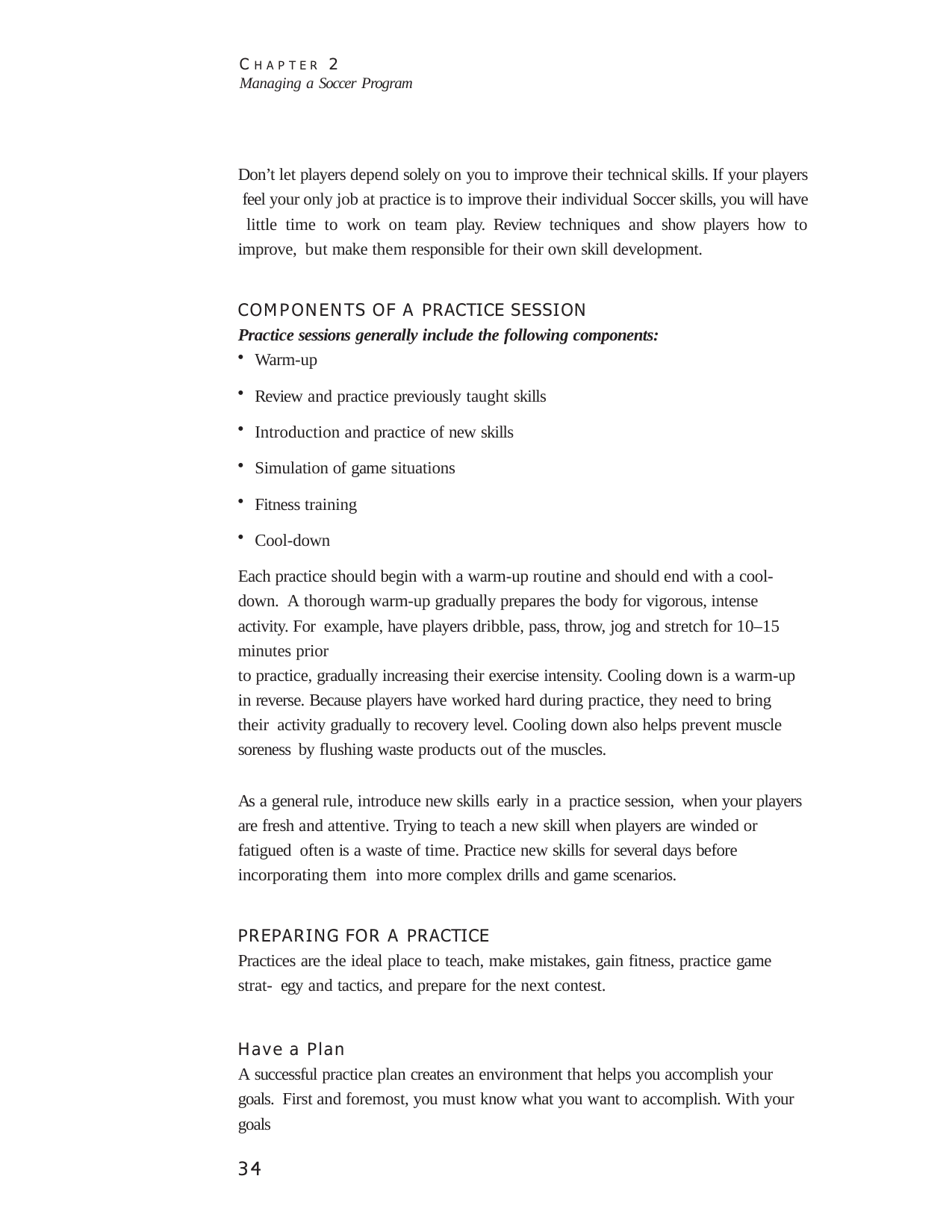

C H A P T E R   2
Managing a Soccer Program
Don’t let players depend solely on you to improve their technical skills. If your players  feel your only job at practice is to improve their individual Soccer skills, you will have  little time to work on team play. Review techniques and show players how to improve,  but make them responsible for their own skill development.

COMPONENTS OF A PRACTICE SESSION
Practice sessions generally include the following components:
Warm-up
Review and practice previously taught skills
Introduction and practice of new skills
Simulation of game situations
Fitness training
Cool-down
Each practice should begin with a warm-up routine and should end with a cool-down.  A thorough warm-up gradually prepares the body for vigorous, intense activity. For  example, have players dribble, pass, throw, jog and stretch for 10–15 minutes prior
to practice, gradually increasing their exercise intensity. Cooling down is a warm-up  in reverse. Because players have worked hard during practice, they need to bring their  activity gradually to recovery level. Cooling down also helps prevent muscle soreness  by flushing waste products out of the muscles.

As a general rule, introduce new skills early in a practice session, when your players  are fresh and attentive. Trying to teach a new skill when players are winded or fatigued  often is a waste of time. Practice new skills for several days before incorporating them  into more complex drills and game scenarios.

PREPARING FOR A PRACTICE
Practices are the ideal place to teach, make mistakes, gain fitness, practice game strat-  egy and tactics, and prepare for the next contest.

Have a Plan
A successful practice plan creates an environment that helps you accomplish your goals.  First and foremost, you must know what you want to accomplish. With your goals
34